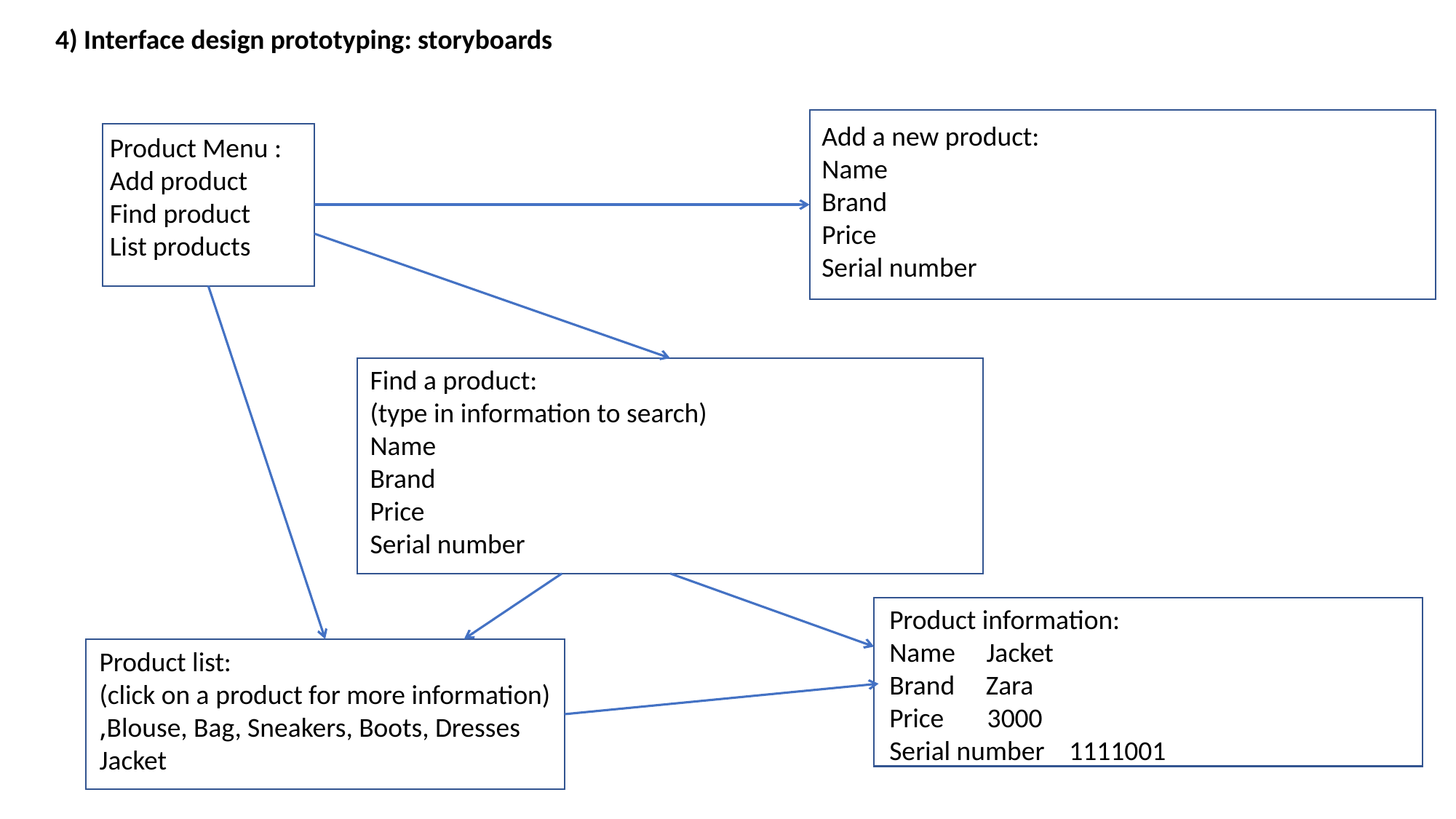

4) Interface design prototyping: storyboards

Add a new product:
Name
Brand
Price
Serial number

Product Menu :
Add product
Find product
List products
Find a product:
(type in information to search)
Name
Brand
Price
Serial number

Product information:
Name     Jacket
Brand     Zara
Price       3000
Serial number    1111001

Product list:
(click on a product for more information)
Blouse, Bag, Sneakers, Boots, Dresses,
Jacket